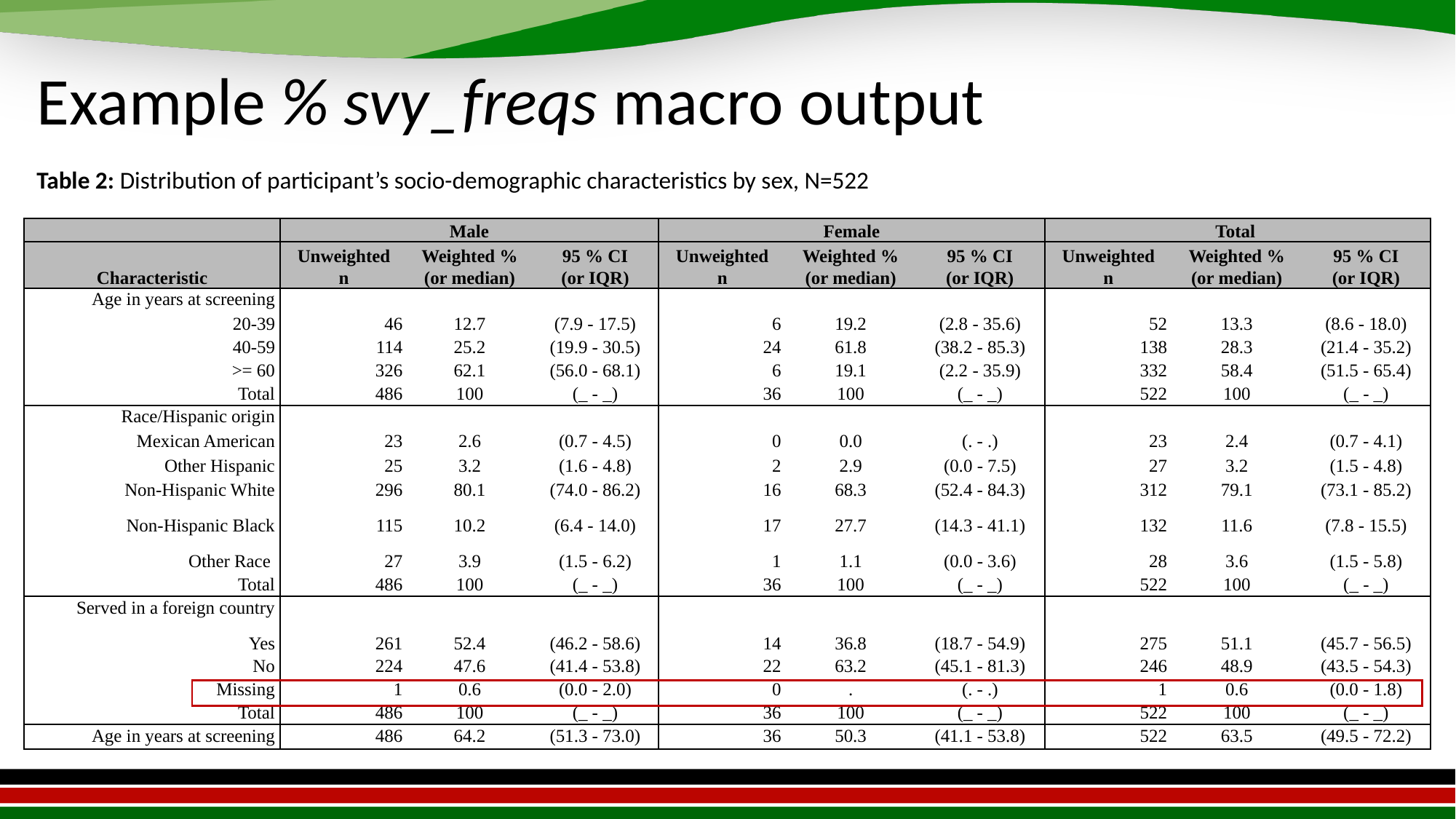

# Example % svy_freqs macro output
Table 2: Distribution of participant’s socio-demographic characteristics by sex, N=522
|  | Male |  |  | Female |  |  | Total |  |  |
| --- | --- | --- | --- | --- | --- | --- | --- | --- | --- |
| Characteristic | Unweighted n | Weighted % (or median) | 95 % CI (or IQR) | Unweighted n | Weighted % (or median) | 95 % CI (or IQR) | Unweighted n | Weighted % (or median) | 95 % CI (or IQR) |
| Age in years at screening |  |  |  |  |  |  |  |  |  |
| 20-39 | 46 | 12.7 | (7.9 - 17.5) | 6 | 19.2 | (2.8 - 35.6) | 52 | 13.3 | (8.6 - 18.0) |
| 40-59 | 114 | 25.2 | (19.9 - 30.5) | 24 | 61.8 | (38.2 - 85.3) | 138 | 28.3 | (21.4 - 35.2) |
| >= 60 | 326 | 62.1 | (56.0 - 68.1) | 6 | 19.1 | (2.2 - 35.9) | 332 | 58.4 | (51.5 - 65.4) |
| Total | 486 | 100 | (\_ - \_) | 36 | 100 | (\_ - \_) | 522 | 100 | (\_ - \_) |
| Race/Hispanic origin |  |  |  |  |  |  |  |  |  |
| Mexican American | 23 | 2.6 | (0.7 - 4.5) | 0 | 0.0 | (. - .) | 23 | 2.4 | (0.7 - 4.1) |
| Other Hispanic | 25 | 3.2 | (1.6 - 4.8) | 2 | 2.9 | (0.0 - 7.5) | 27 | 3.2 | (1.5 - 4.8) |
| Non-Hispanic White | 296 | 80.1 | (74.0 - 86.2) | 16 | 68.3 | (52.4 - 84.3) | 312 | 79.1 | (73.1 - 85.2) |
| Non-Hispanic Black | 115 | 10.2 | (6.4 - 14.0) | 17 | 27.7 | (14.3 - 41.1) | 132 | 11.6 | (7.8 - 15.5) |
| Other Race | 27 | 3.9 | (1.5 - 6.2) | 1 | 1.1 | (0.0 - 3.6) | 28 | 3.6 | (1.5 - 5.8) |
| Total | 486 | 100 | (\_ - \_) | 36 | 100 | (\_ - \_) | 522 | 100 | (\_ - \_) |
| Served in a foreign country |  |  |  |  |  |  |  |  |  |
| Yes | 261 | 52.4 | (46.2 - 58.6) | 14 | 36.8 | (18.7 - 54.9) | 275 | 51.1 | (45.7 - 56.5) |
| No | 224 | 47.6 | (41.4 - 53.8) | 22 | 63.2 | (45.1 - 81.3) | 246 | 48.9 | (43.5 - 54.3) |
| Missing | 1 | 0.6 | (0.0 - 2.0) | 0 | . | (. - .) | 1 | 0.6 | (0.0 - 1.8) |
| Total | 486 | 100 | (\_ - \_) | 36 | 100 | (\_ - \_) | 522 | 100 | (\_ - \_) |
| Age in years at screening | 486 | 64.2 | (51.3 - 73.0) | 36 | 50.3 | (41.1 - 53.8) | 522 | 63.5 | (49.5 - 72.2) |

8